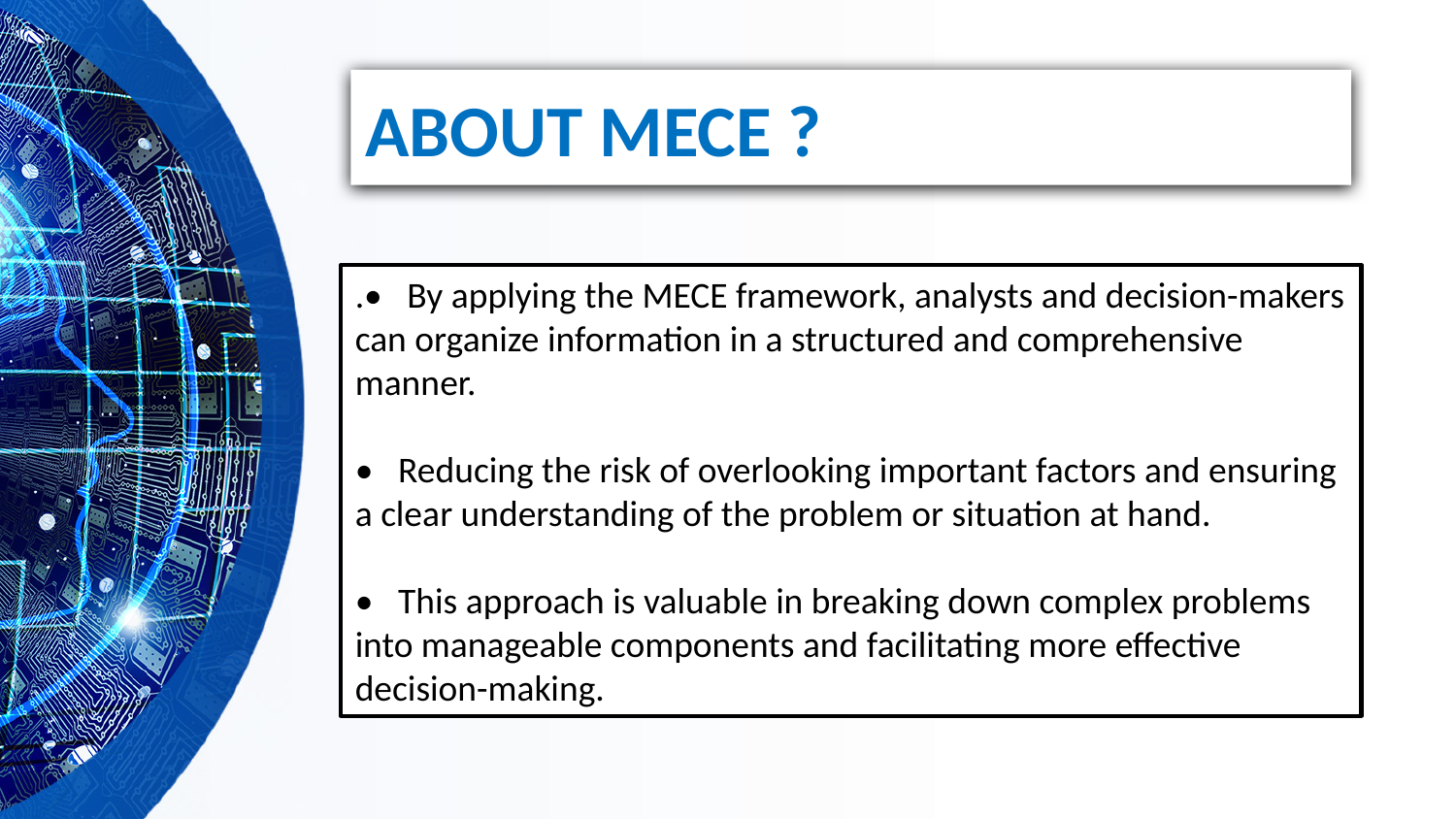

# ABOUT MECE ?
.•   By applying the MECE framework, analysts and decision-makers can organize information in a structured and comprehensive manner.

•   Reducing the risk of overlooking important factors and ensuring a clear understanding of the problem or situation at hand.

•   This approach is valuable in breaking down complex problems into manageable components and facilitating more effective decision-making.